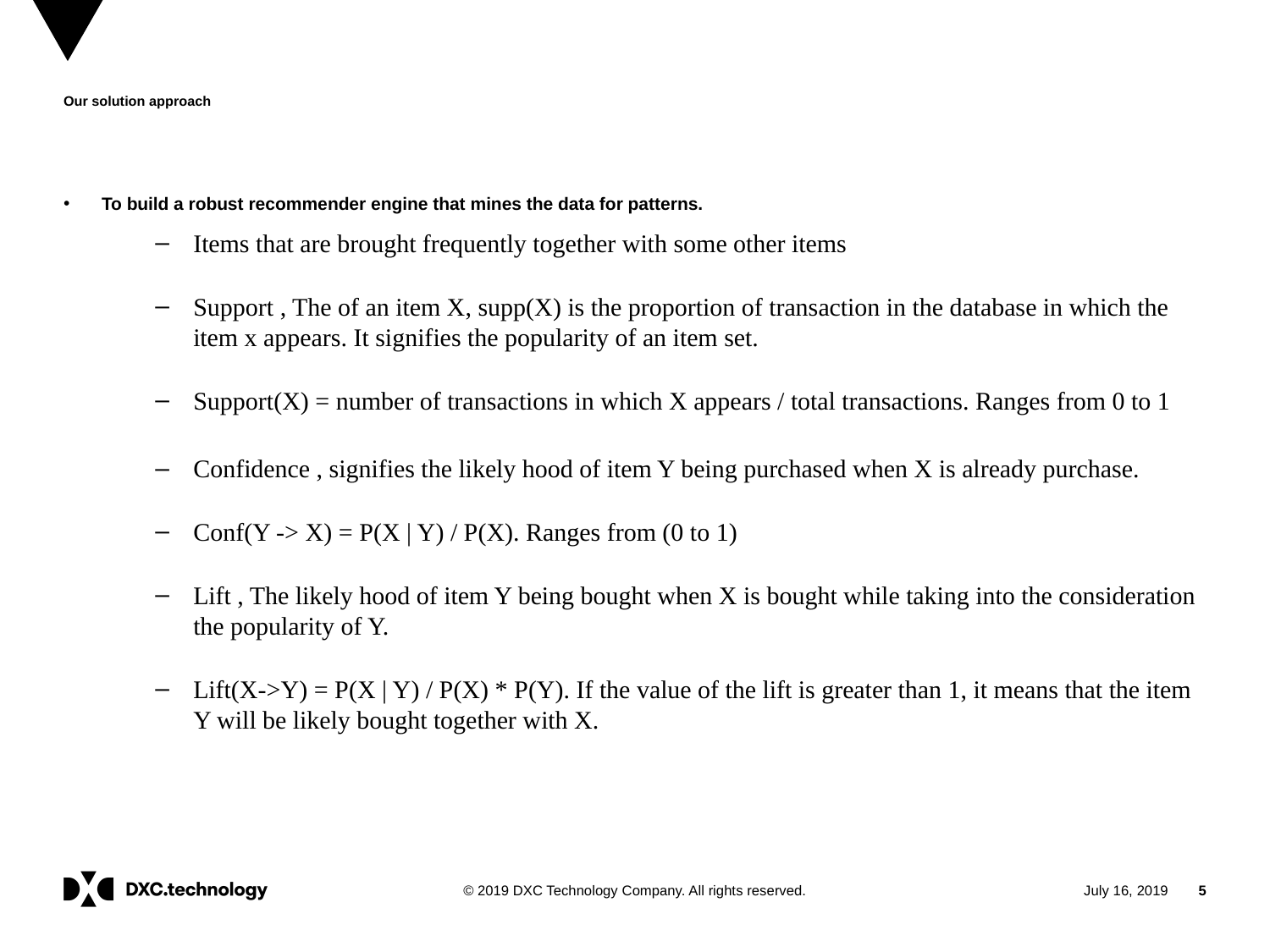

# Our solution approach

To build a robust recommender engine that mines the data for patterns.

Items that are brought frequently together with some other items

Support , The of an item X, supp(X) is the proportion of transaction in the database in which the item x appears. It signifies the popularity of an item set.

Support(X) = number of transactions in which X appears / total transactions. Ranges from 0 to 1

Confidence , signifies the likely hood of item Y being purchased when X is already purchase.

Conf(Y -> X) = P(X | Y) / P(X). Ranges from (0 to 1)

Lift , The likely hood of item Y being bought when X is bought while taking into the consideration the popularity of Y.

Lift(X->Y) = P(X | Y) / P(X) * P(Y). If the value of the lift is greater than 1, it means that the item Y will be likely bought together with X.